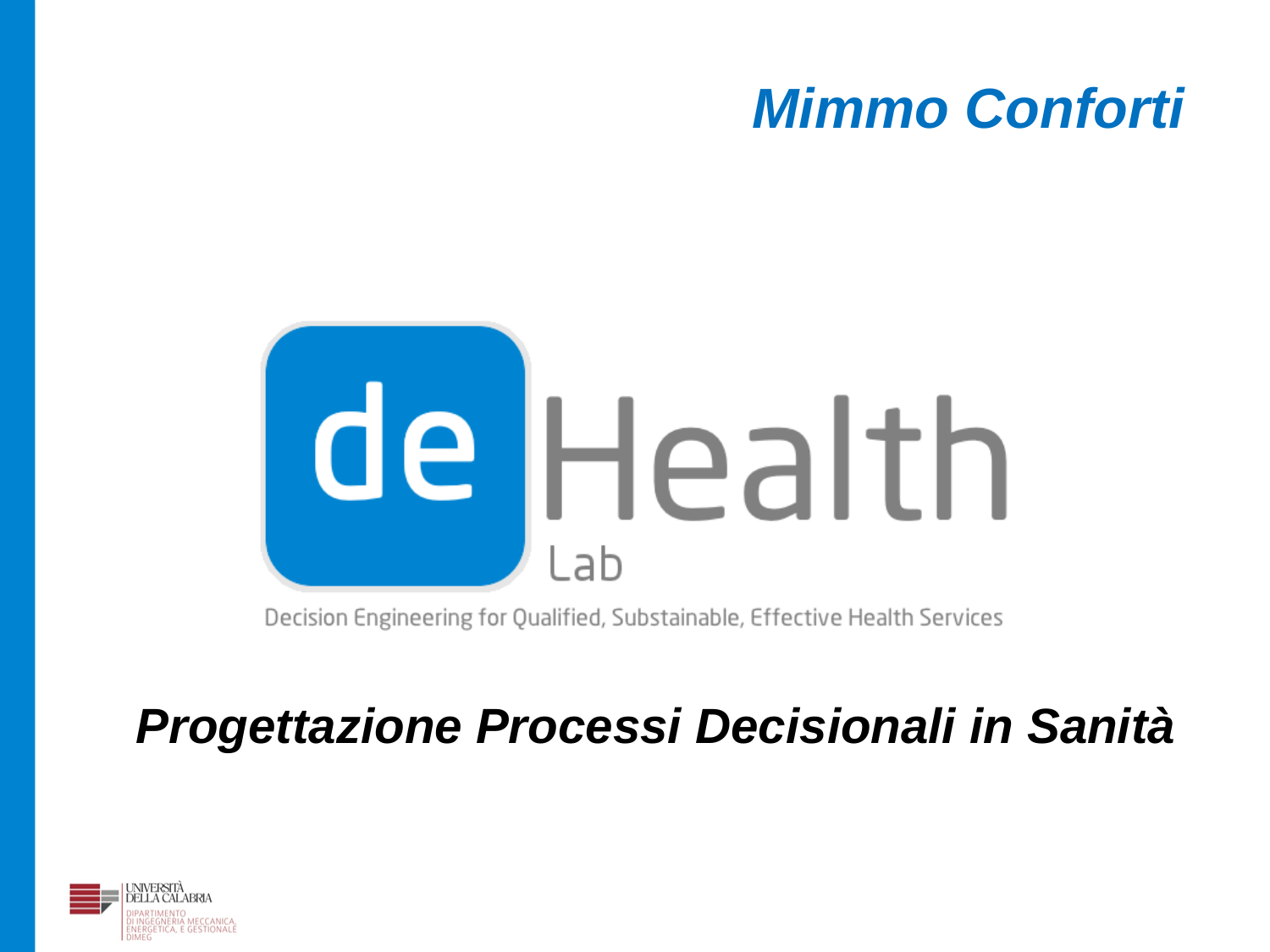

Mimmo Conforti
Progettazione Processi Decisionali in Sanità